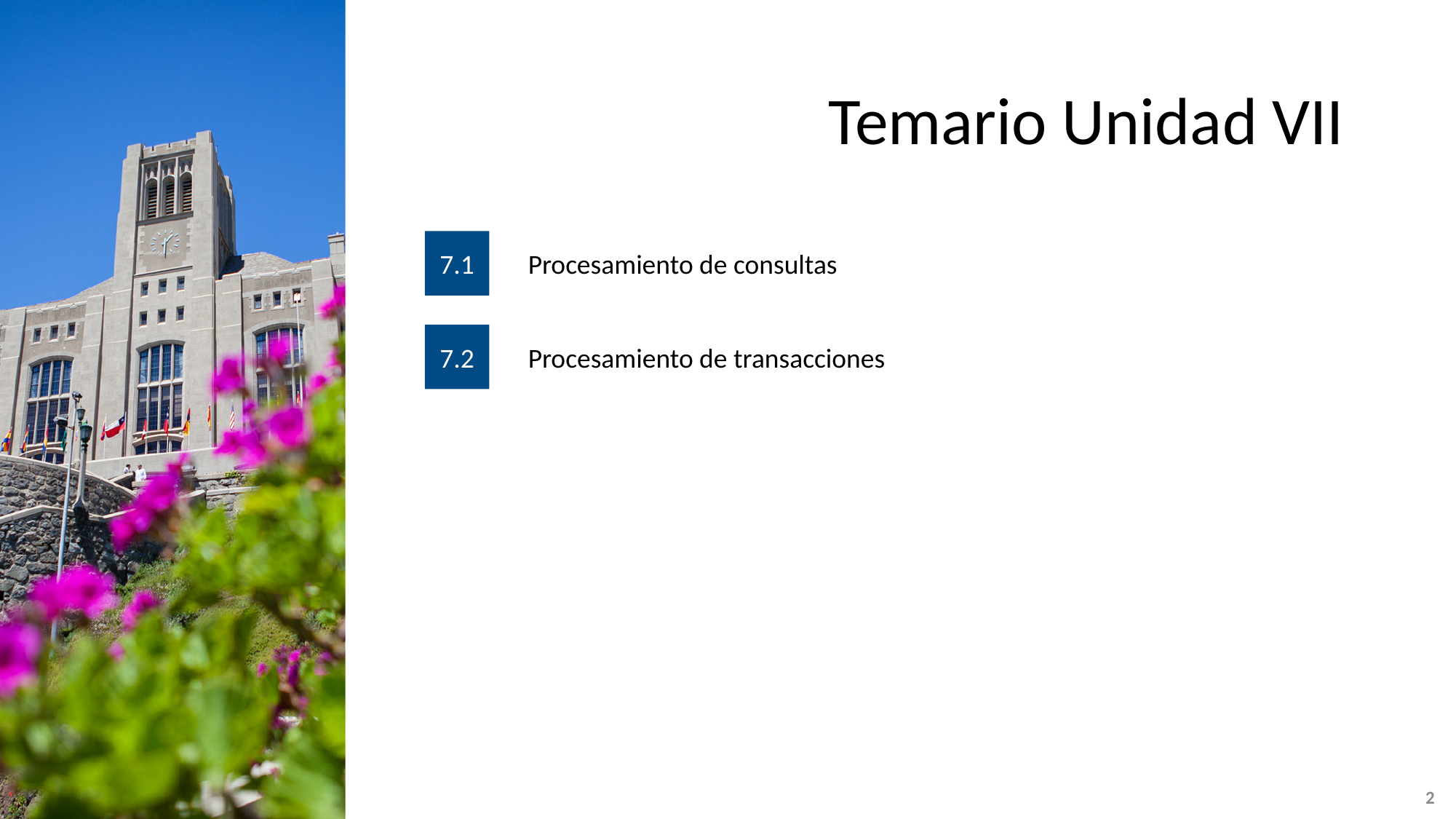

# Temario Unidad VII
7.1
Procesamiento de consultas
7.2
Procesamiento de transacciones
2